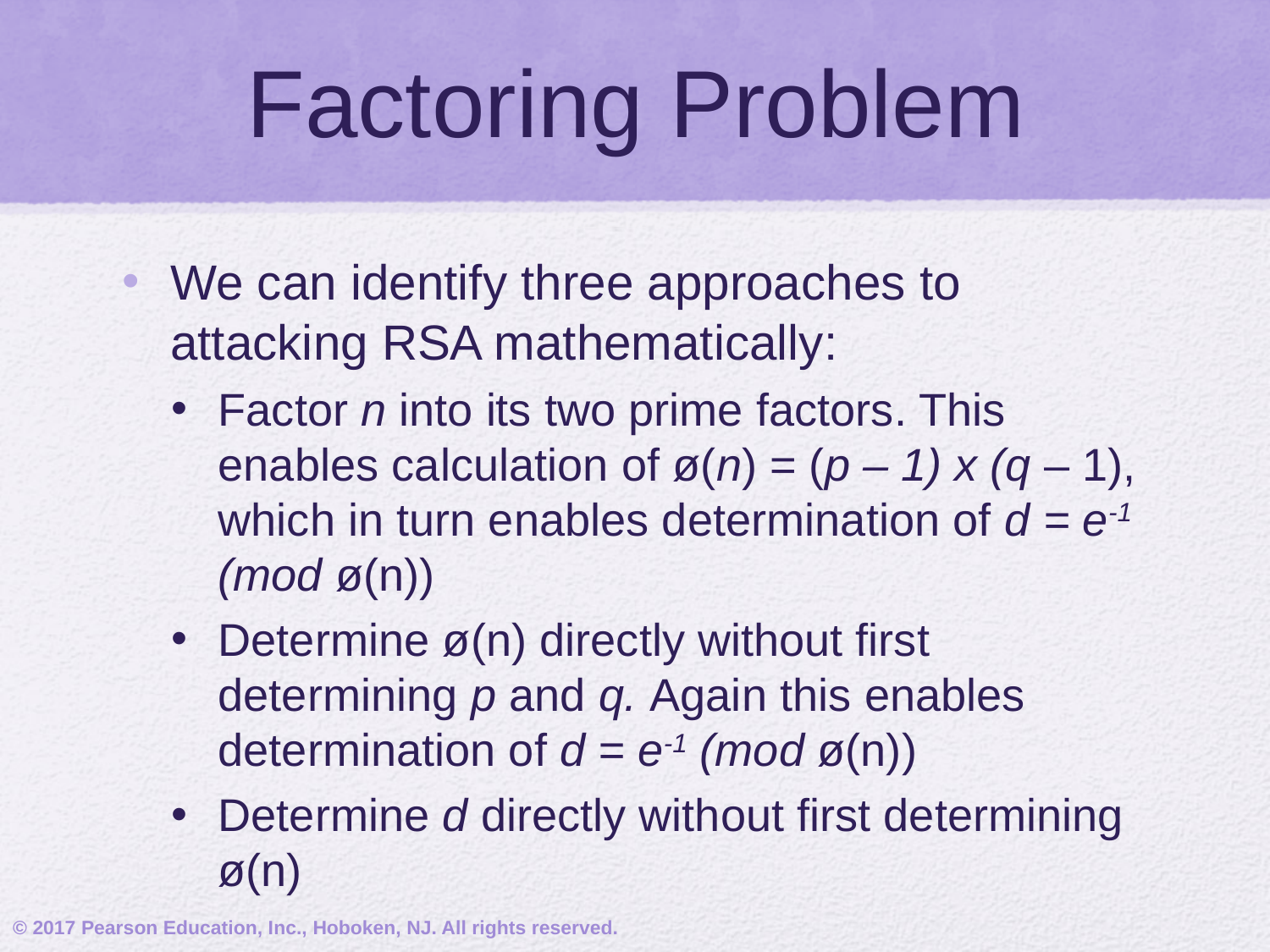

# Factoring Problem
We can identify three approaches to attacking RSA mathematically:
Factor n into its two prime factors. This enables calculation of ø(n) = (p – 1) x (q – 1), which in turn enables determination of d = e-1 (mod ø(n))
Determine ø(n) directly without first determining p and q. Again this enables determination of d = e-1 (mod ø(n))
Determine d directly without first determining ø(n)
© 2017 Pearson Education, Inc., Hoboken, NJ. All rights reserved.